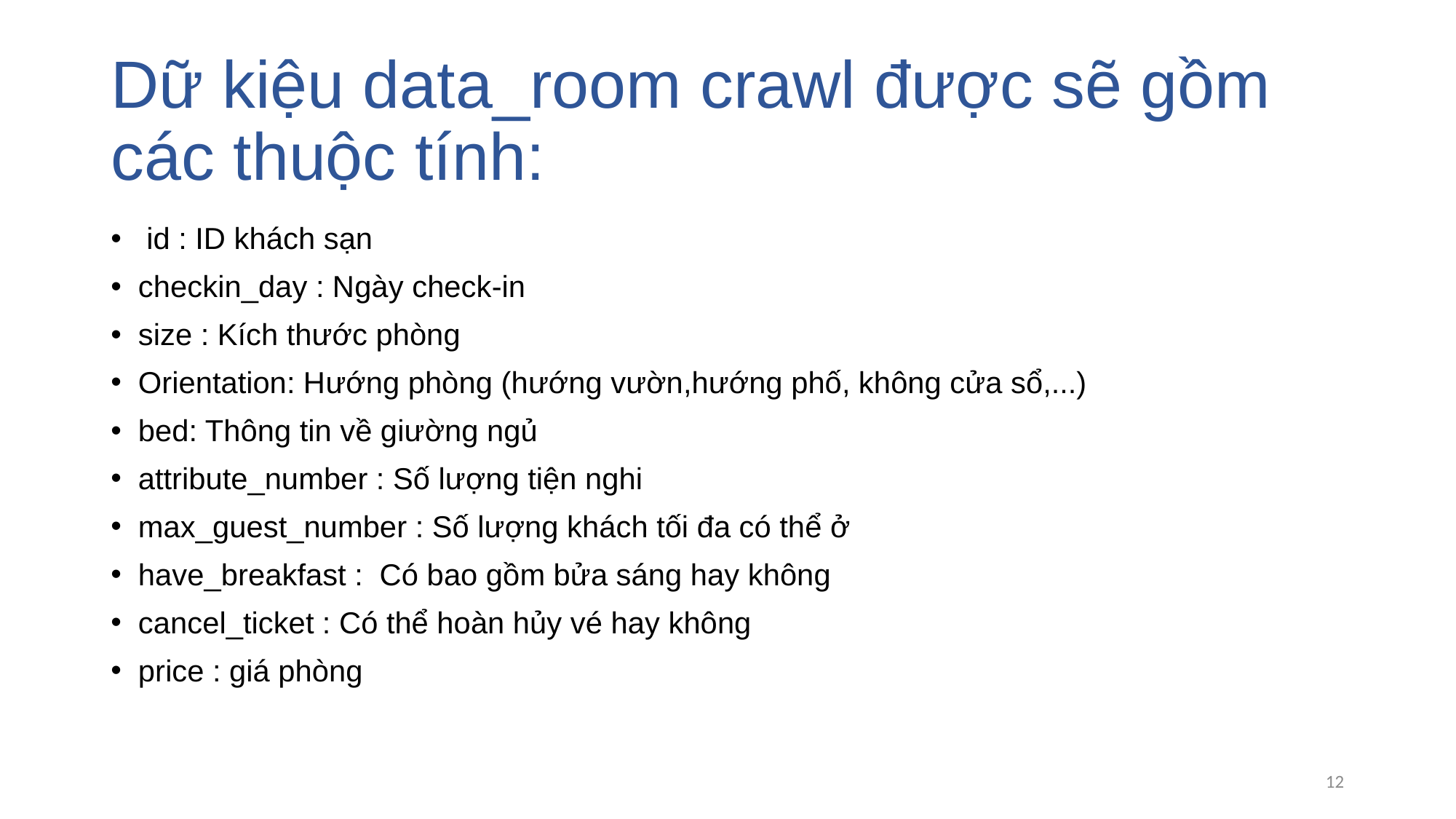

# Dữ kiệu data_room crawl được sẽ gồm các thuộc tính:
 id : ID khách sạn
checkin_day : Ngày check-in
size : Kích thước phòng
Orientation: Hướng phòng (hướng vườn,hướng phố, không cửa sổ,...)
bed: Thông tin về giường ngủ
attribute_number : Số lượng tiện nghi
max_guest_number : Số lượng khách tối đa có thể ở
have_breakfast :  Có bao gồm bửa sáng hay không
cancel_ticket : Có thể hoàn hủy vé hay không
price : giá phòng

12